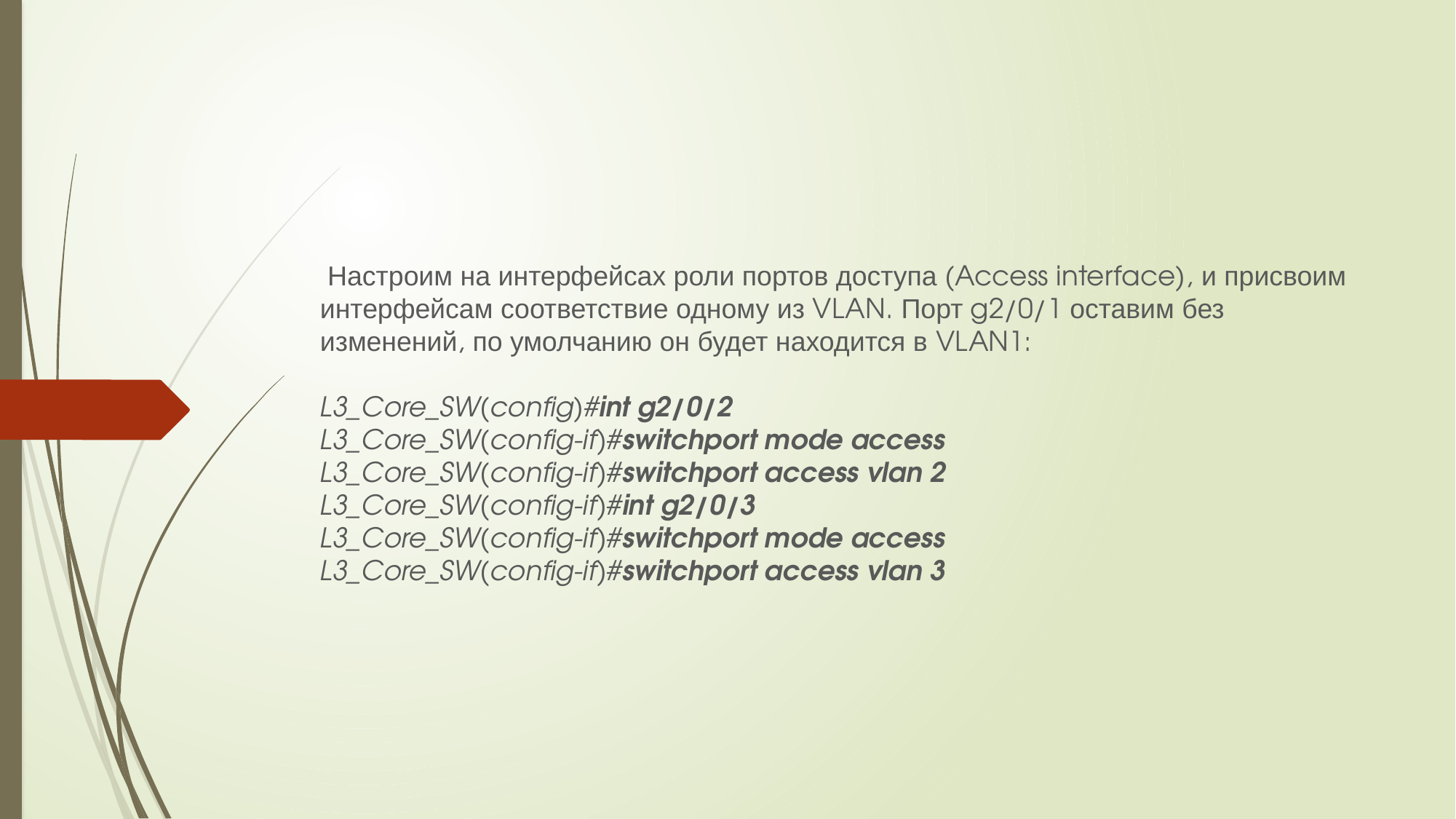

#
 Настроим на интерфейсах роли портов доступа (Access interface), и присвоим интерфейсам соответствие одному из VLAN. Порт g2/0/1 оставим без изменений, по умолчанию он будет находится в VLAN1:
L3_Core_SW(config)#int g2/0/2
L3_Core_SW(config-if)#switchport mode access
L3_Core_SW(config-if)#switchport access vlan 2
L3_Core_SW(config-if)#int g2/0/3
L3_Core_SW(config-if)#switchport mode access
L3_Core_SW(config-if)#switchport access vlan 3